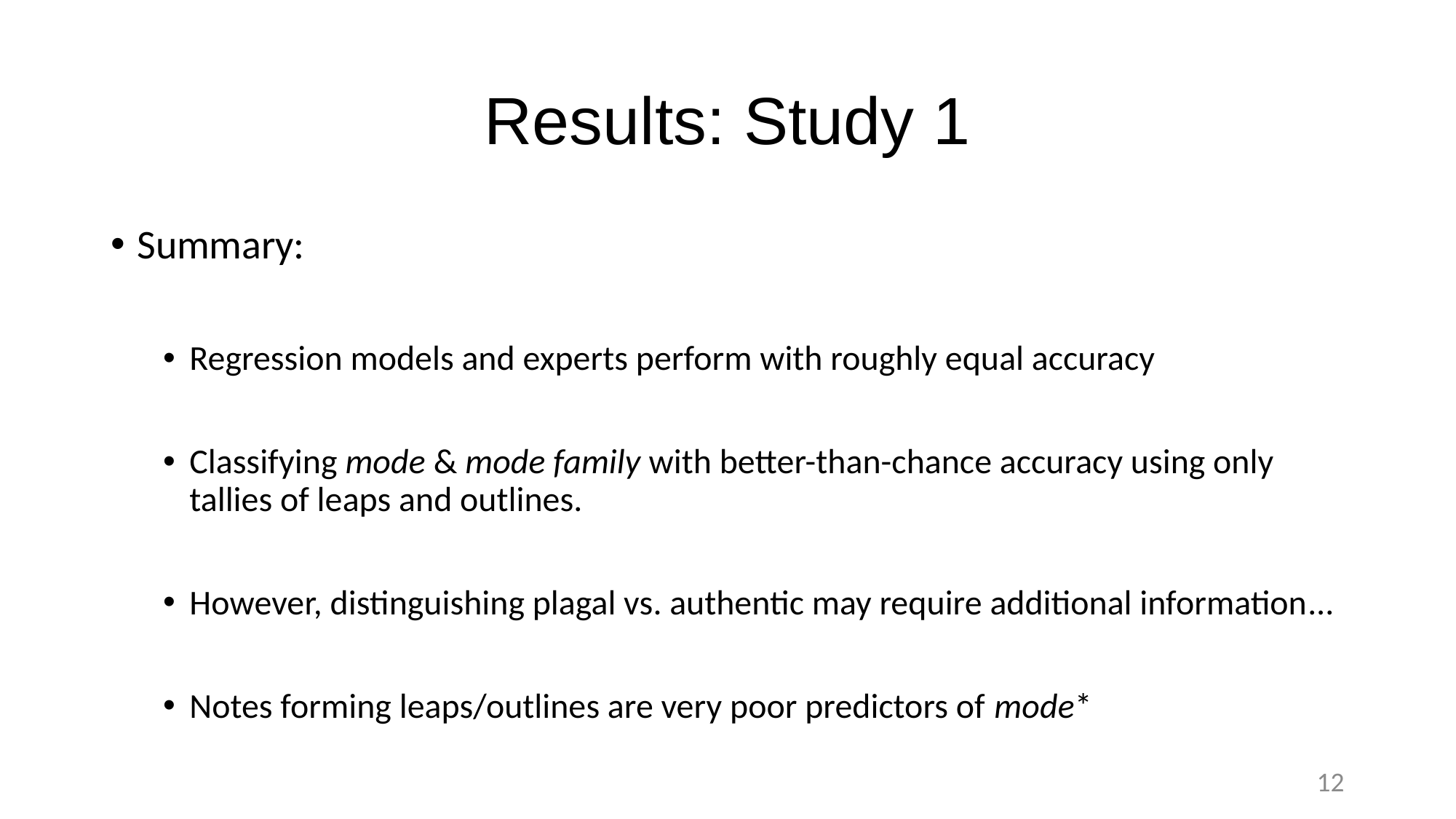

# Results: Study 1
Summary:

Regression models and experts perform with roughly equal accuracy

Classifying mode & mode family with better-than-chance accuracy using only tallies of leaps and outlines.

However, distinguishing plagal vs. authentic may require additional information…

Notes forming leaps/outlines are very poor predictors of mode*

12